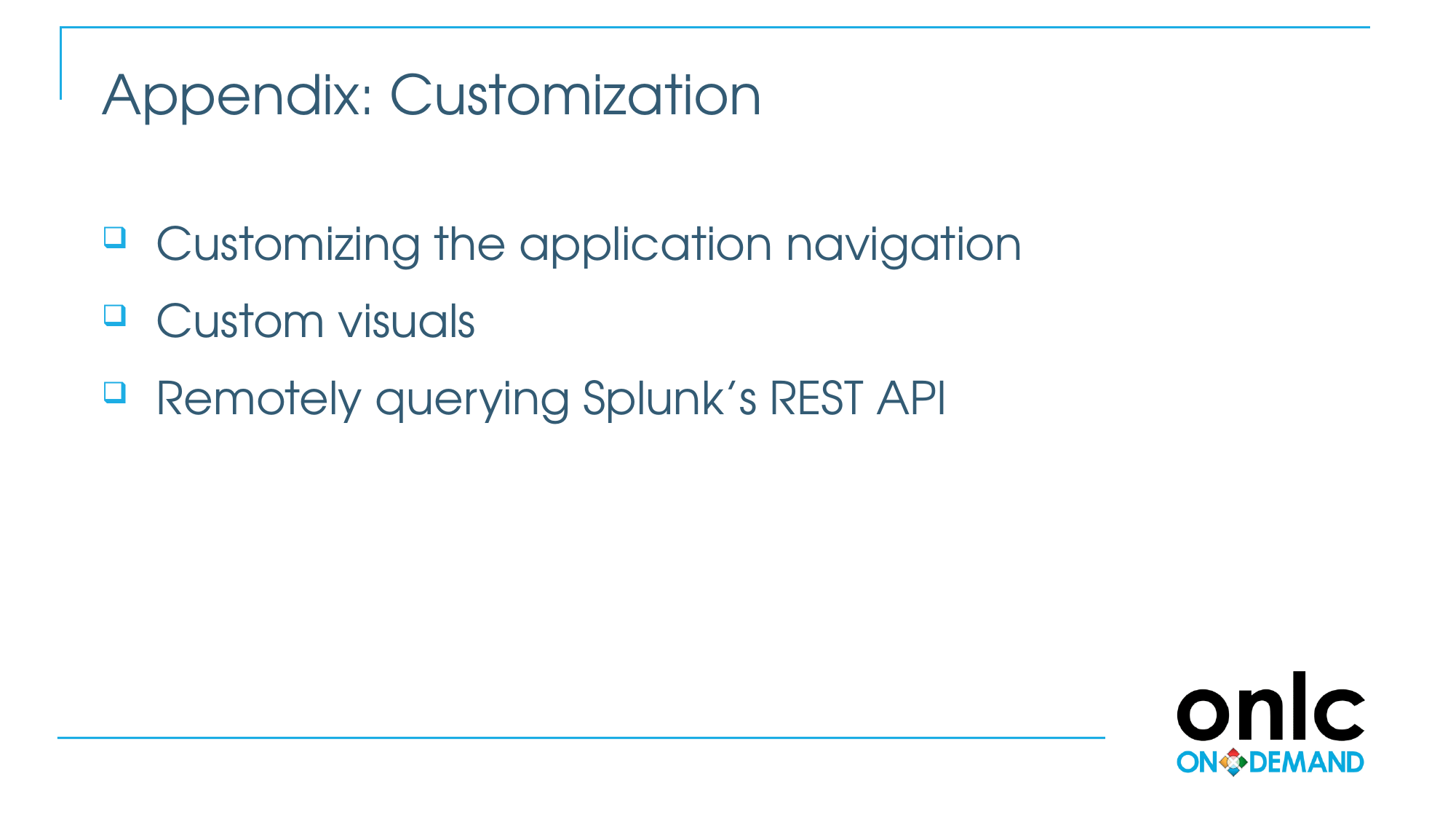

# Appendix: Customization
Customizing the application navigation
Custom visuals
Remotely querying Splunk’s REST API